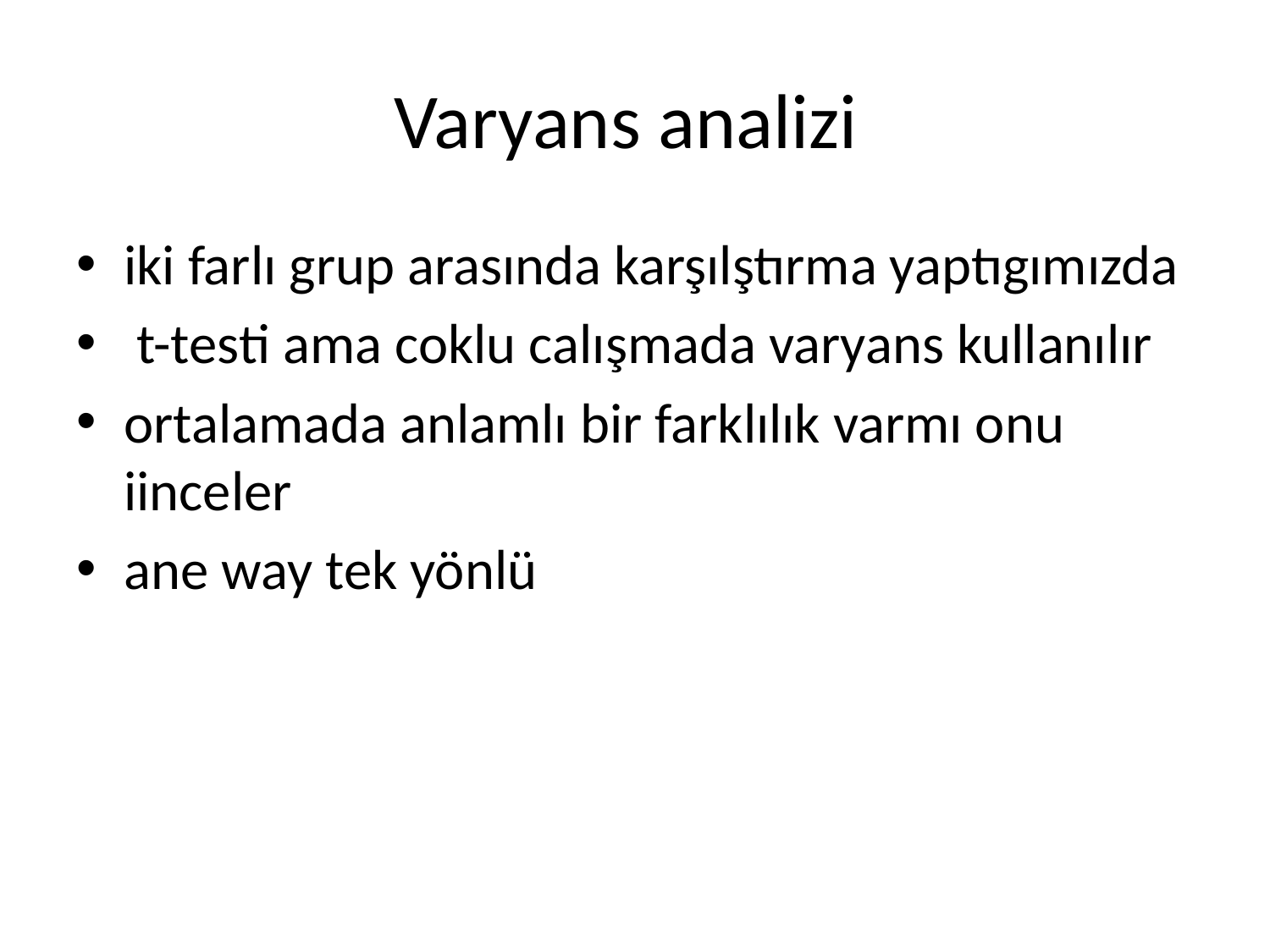

# Varyans analizi
iki farlı grup arasında karşılştırma yaptıgımızda
 t-testi ama coklu calışmada varyans kullanılır
ortalamada anlamlı bir farklılık varmı onu iinceler
ane way tek yönlü